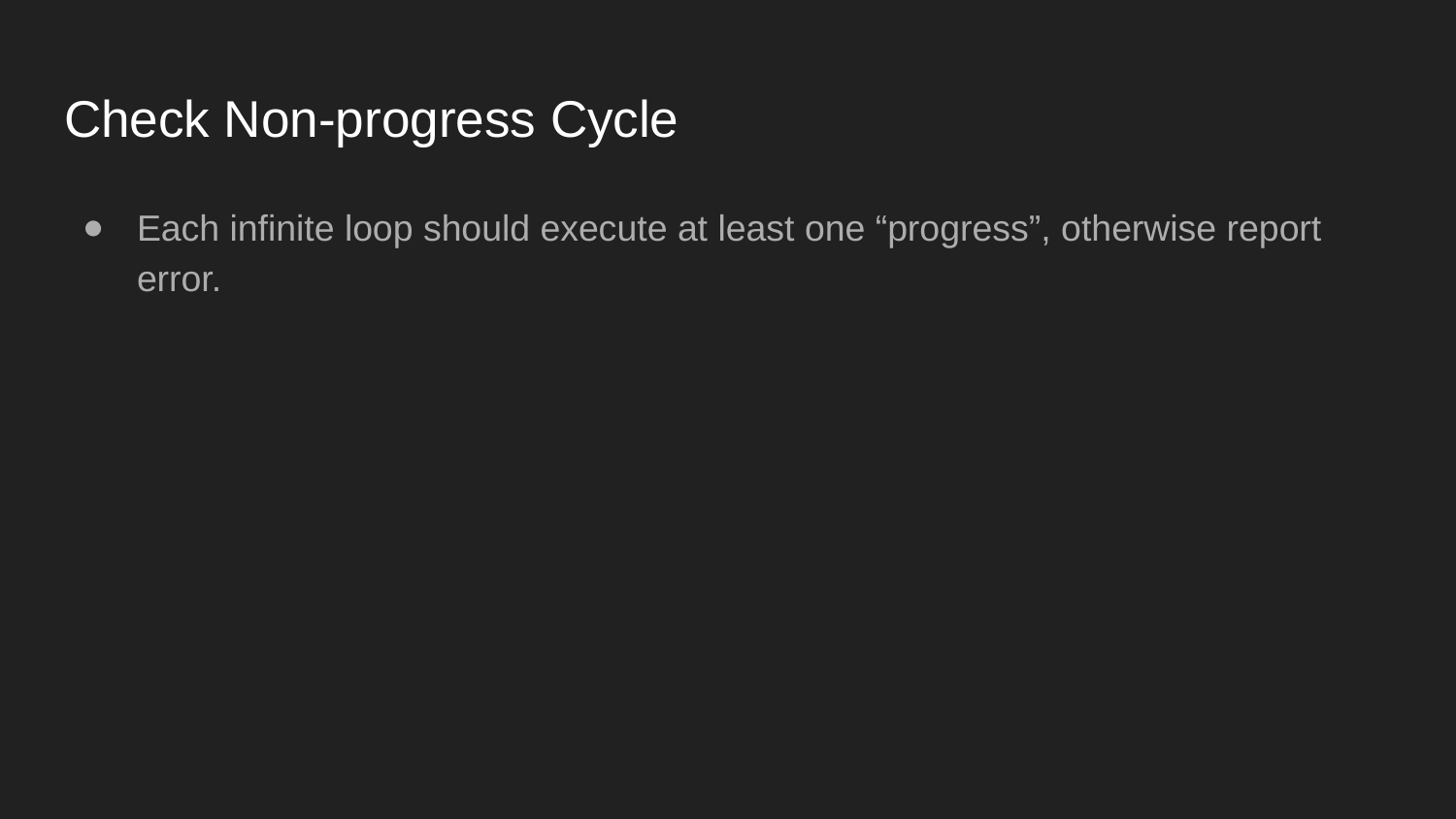

# Check Non-progress Cycle
Each infinite loop should execute at least one “progress”, otherwise report error.